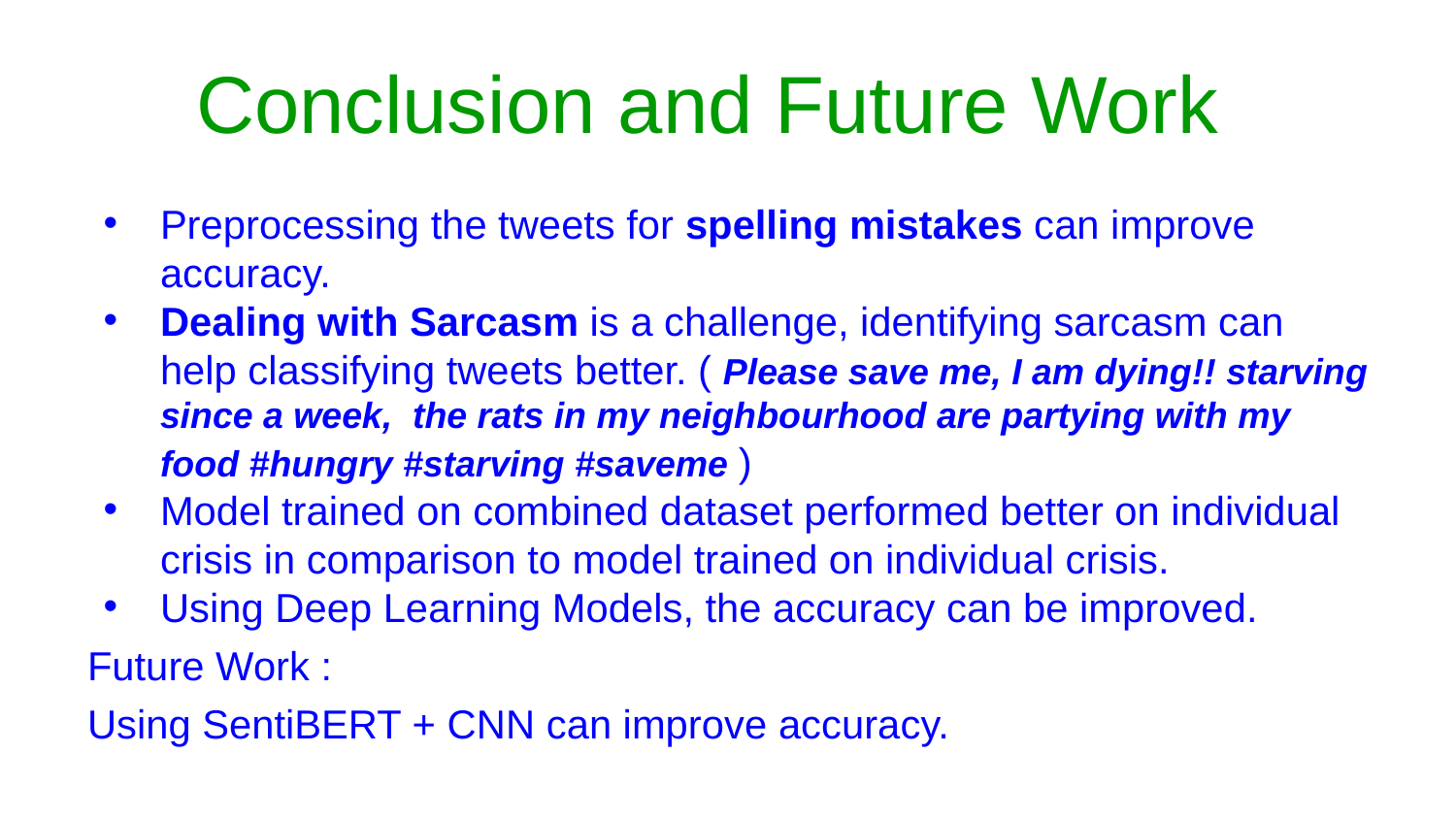

# Conclusion and Future Work
Preprocessing the tweets for spelling mistakes can improve accuracy.
Dealing with Sarcasm is a challenge, identifying sarcasm can help classifying tweets better. ( Please save me, I am dying!! starving since a week,  the rats in my neighbourhood are partying with my food #hungry #starving #saveme )
Model trained on combined dataset performed better on individual crisis in comparison to model trained on individual crisis.
Using Deep Learning Models, the accuracy can be improved.
Future Work :
Using SentiBERT + CNN can improve accuracy.